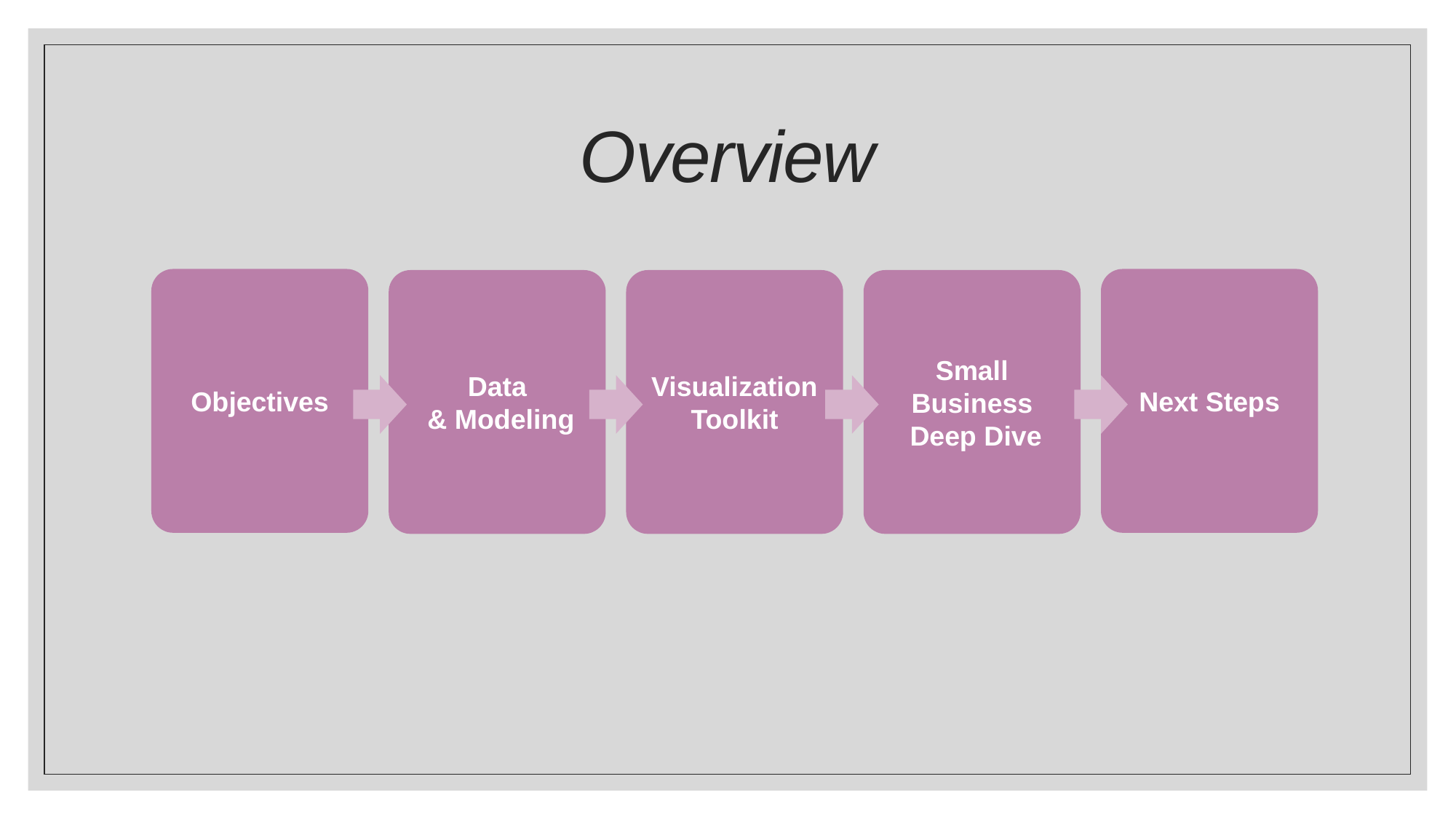

# Overview
Next Steps
Objectives
Data
 & Modeling
Visualization
Toolkit
Small Business
 Deep Dive